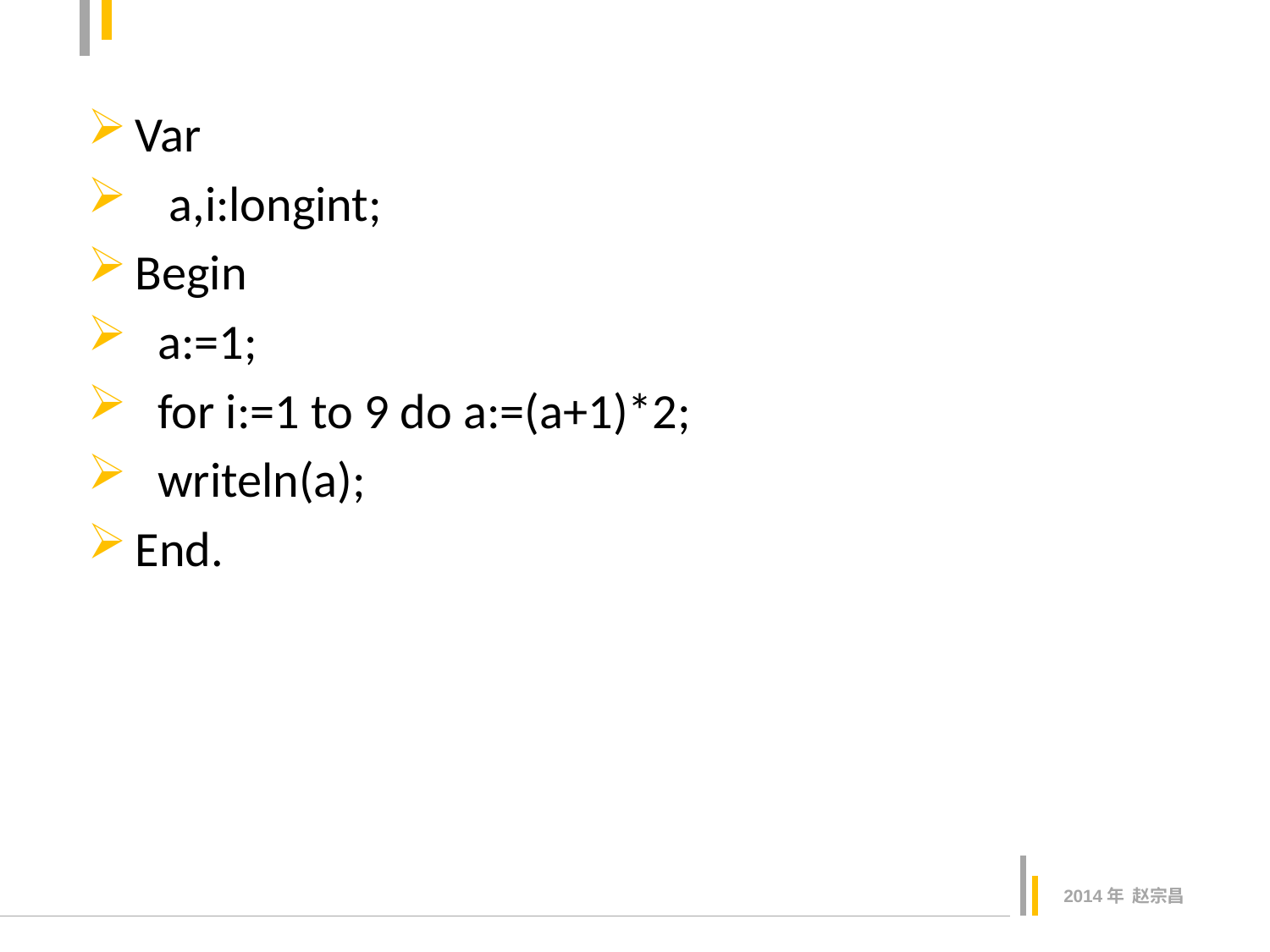

Var
   a,i:longint;
Begin
  a:=1;
  for i:=1 to 9 do a:=(a+1)*2;
  writeln(a);
End.